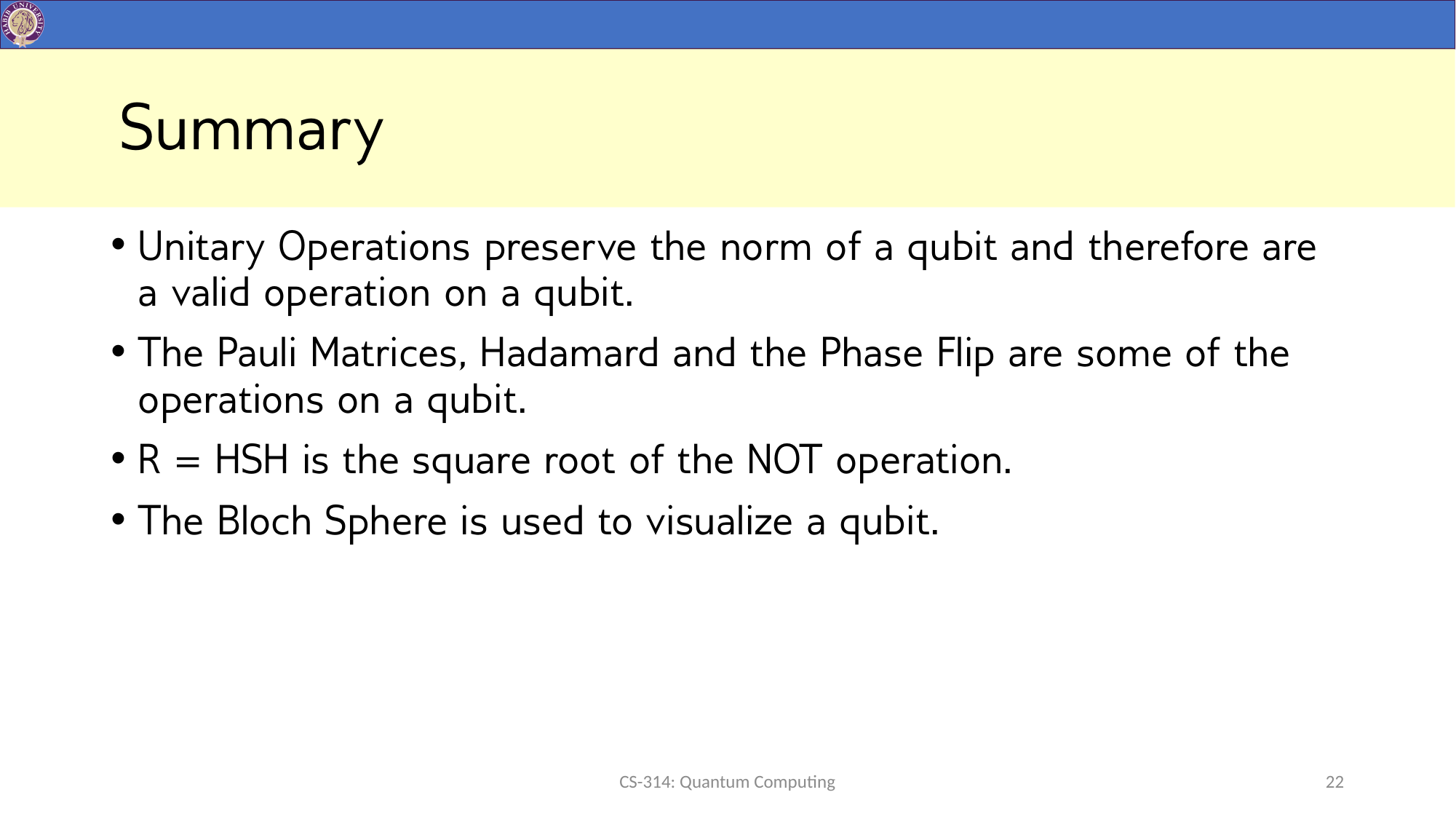

# Summary
Unitary Operations preserve the norm of a qubit and therefore are a valid operation on a qubit.
The Pauli Matrices, Hadamard and the Phase Flip are some of the operations on a qubit.
R = HSH is the square root of the NOT operation.
The Bloch Sphere is used to visualize a qubit.
CS-314: Quantum Computing
22